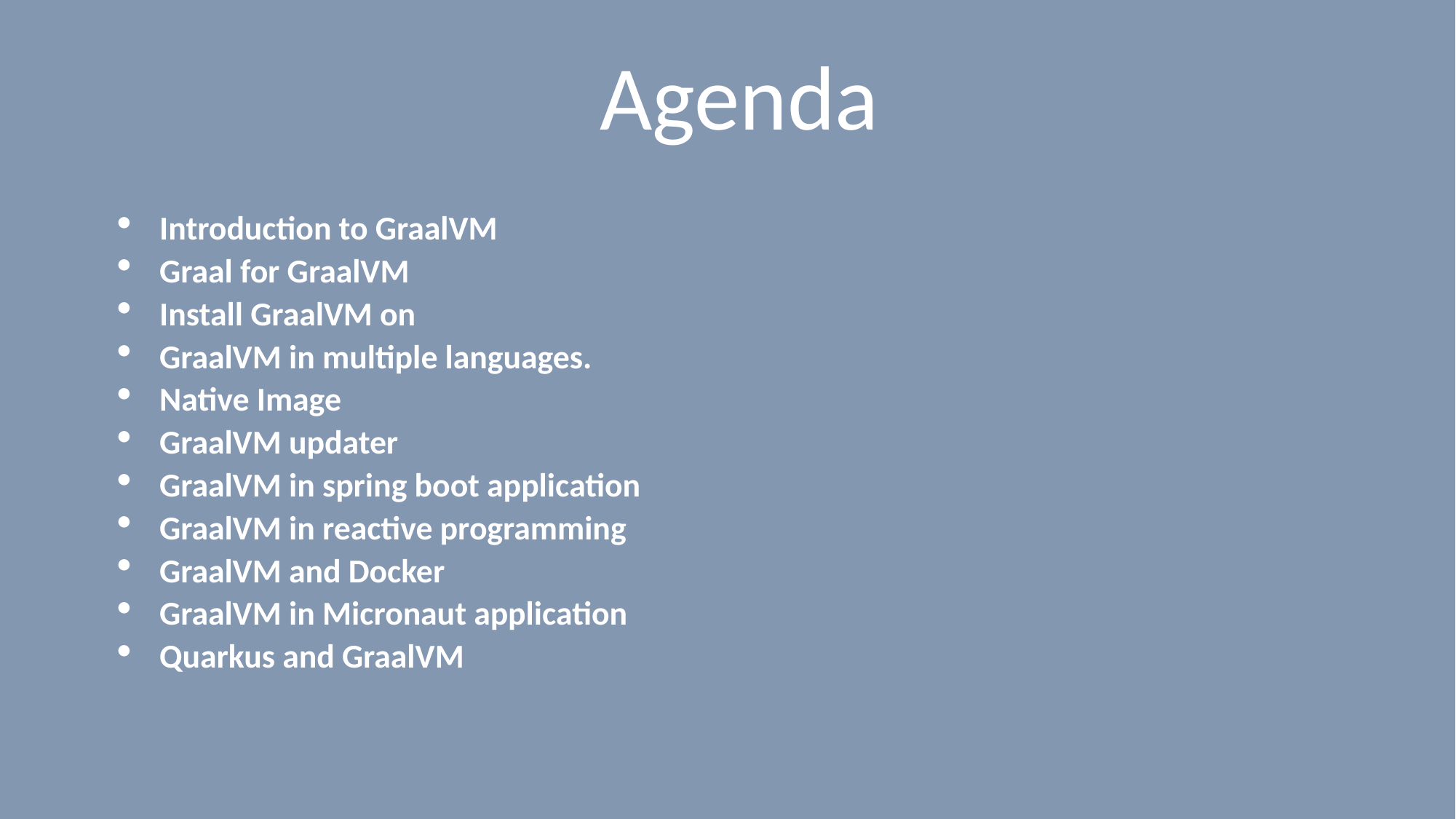

# Agenda
Introduction to GraalVM
Graal for GraalVM
Install GraalVM on
GraalVM in multiple languages.
Native Image
GraalVM updater
GraalVM in spring boot application
GraalVM in reactive programming
GraalVM and Docker
GraalVM in Micronaut application
Quarkus and GraalVM